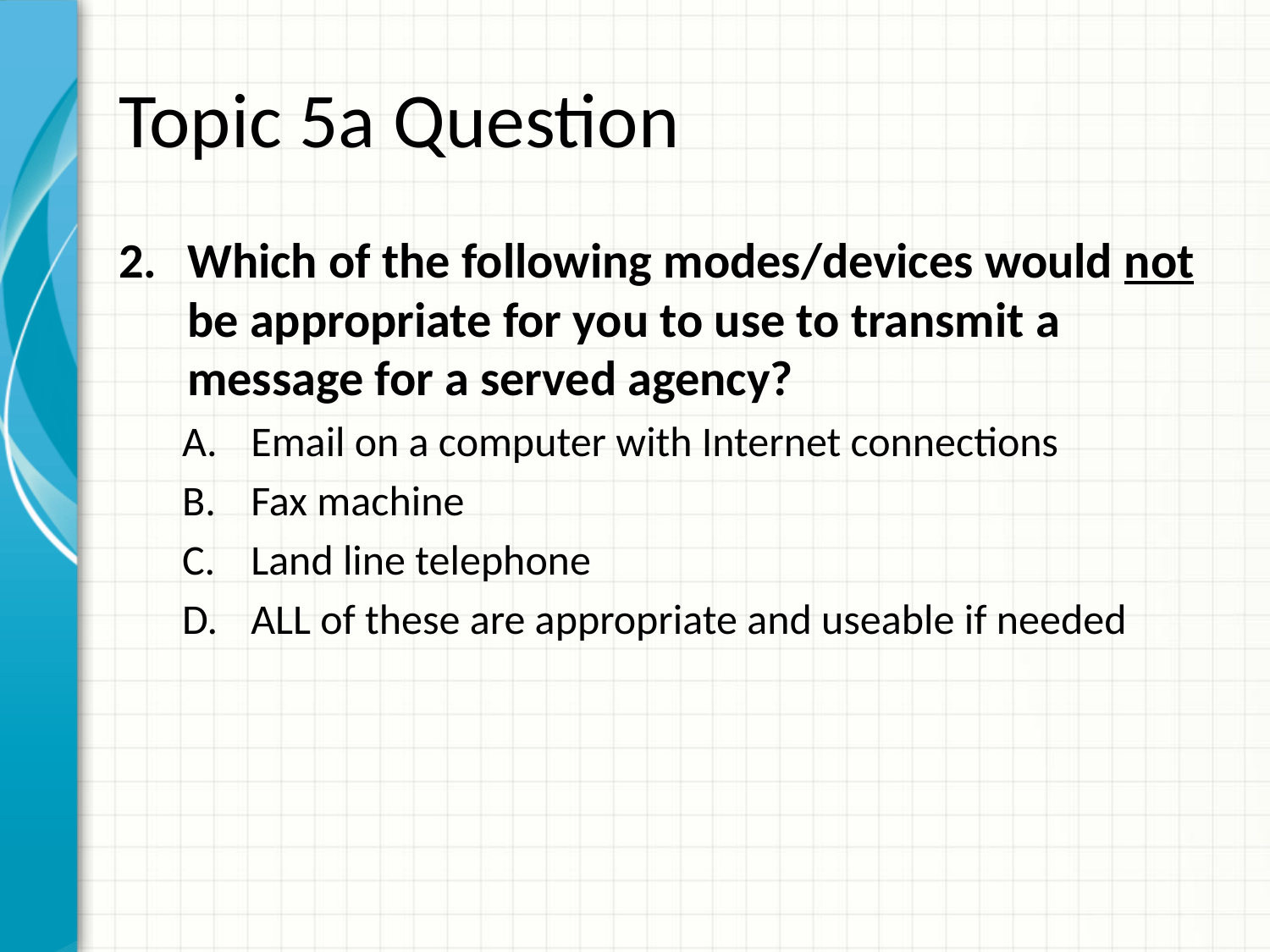

# Topic 5a Question
Which of the following modes/devices would not be appropriate for you to use to transmit a message for a served agency?
Email on a computer with Internet connections
Fax machine
Land line telephone
ALL of these are appropriate and useable if needed